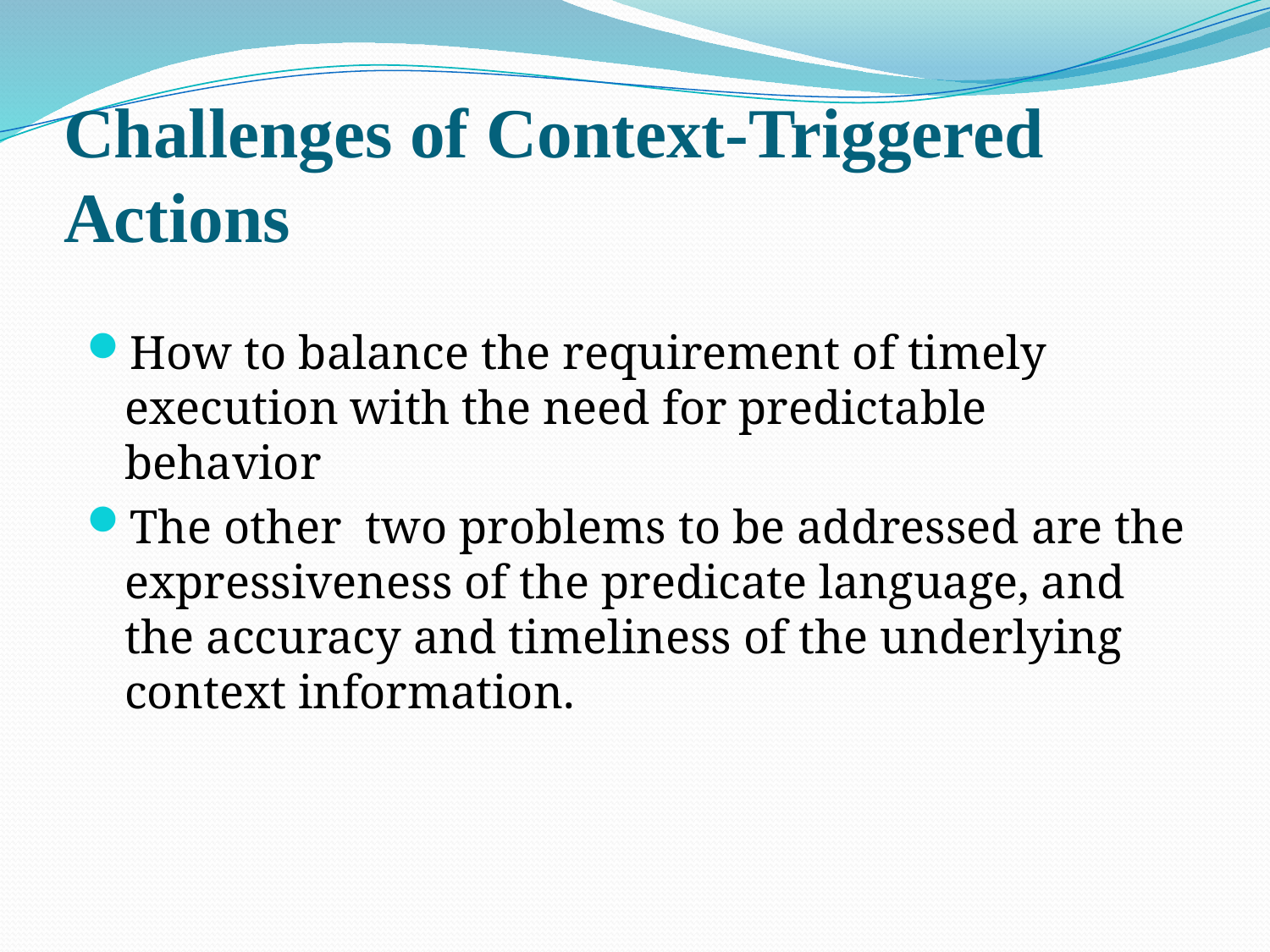

# Challenges of Context-Triggered Actions
How to balance the requirement of timely execution with the need for predictable behavior
The other  two problems to be addressed are the expressiveness of the predicate language, and the accuracy and timeliness of the underlying context information.